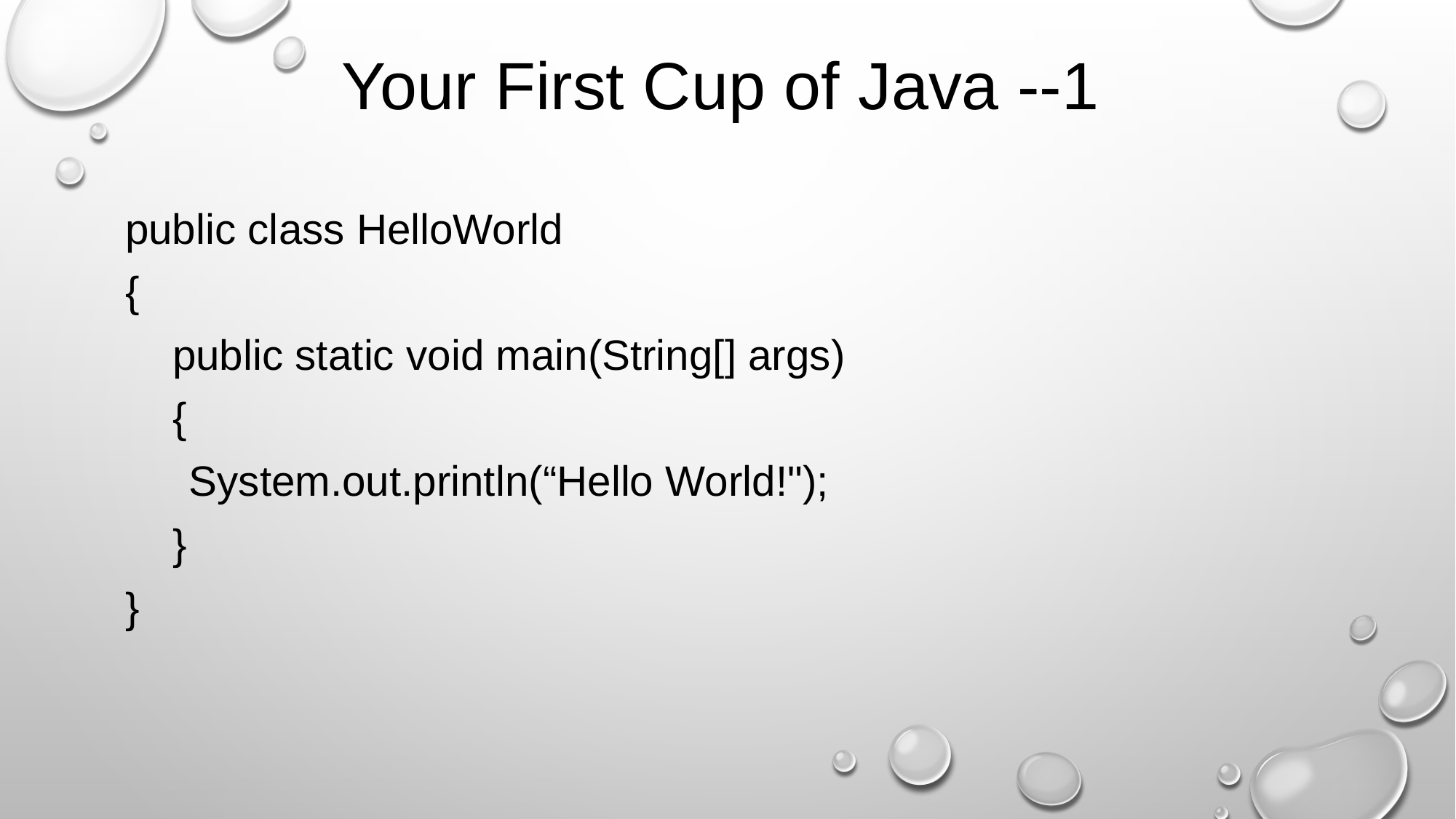

Your First Cup of Java --1
public class HelloWorld
{
    public static void main(String[] args)
    {
	  System.out.println(“Hello World!");
    }
}